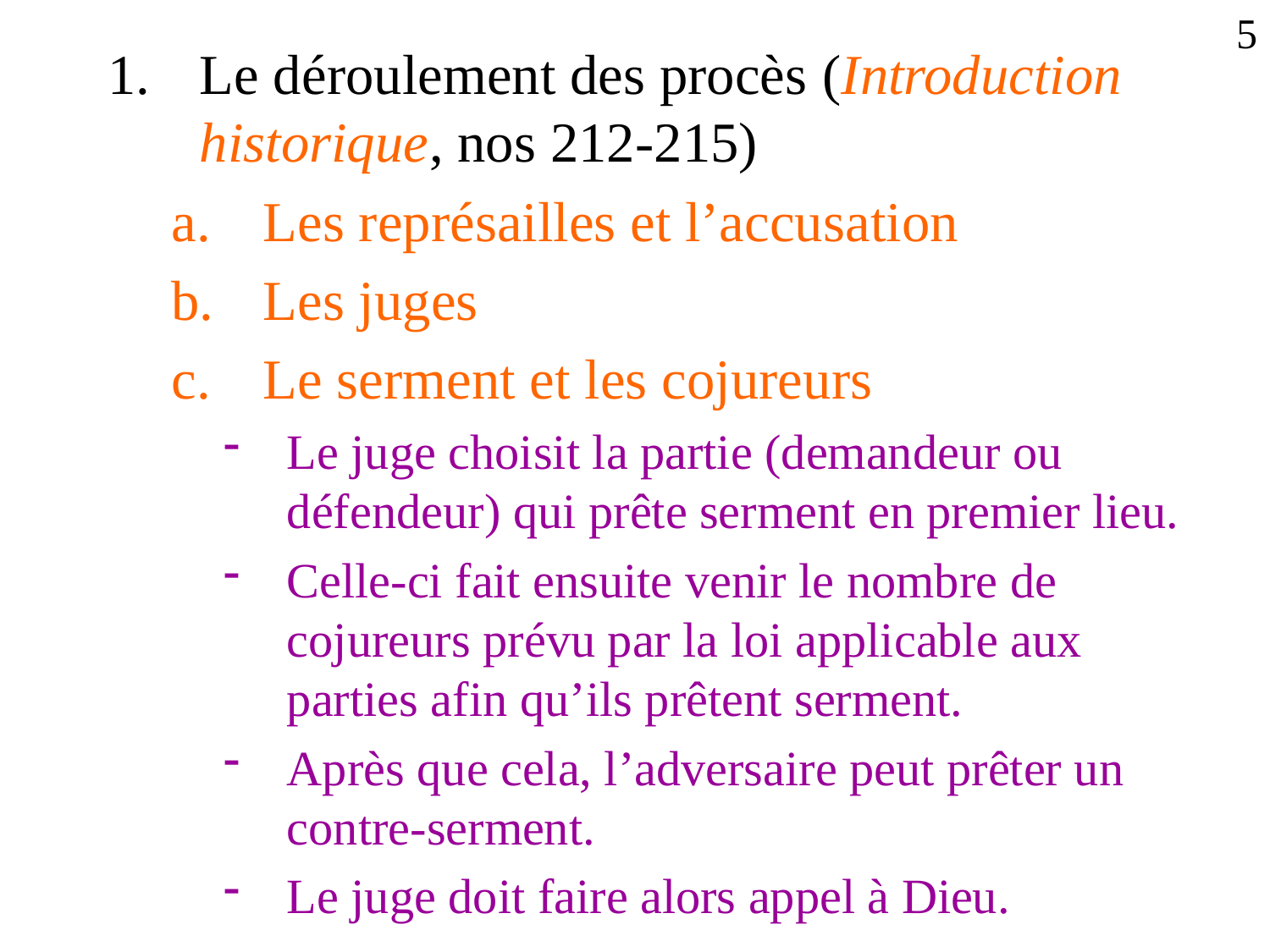

5
Le déroulement des procès (Introduction historique, nos 212-215)
Les représailles et l’accusation
Les juges
Le serment et les cojureurs
Le juge choisit la partie (demandeur ou défendeur) qui prête serment en premier lieu.
Celle-ci fait ensuite venir le nombre de cojureurs prévu par la loi applicable aux parties afin qu’ils prêtent serment.
Après que cela, l’adversaire peut prêter un contre-serment.
Le juge doit faire alors appel à Dieu.